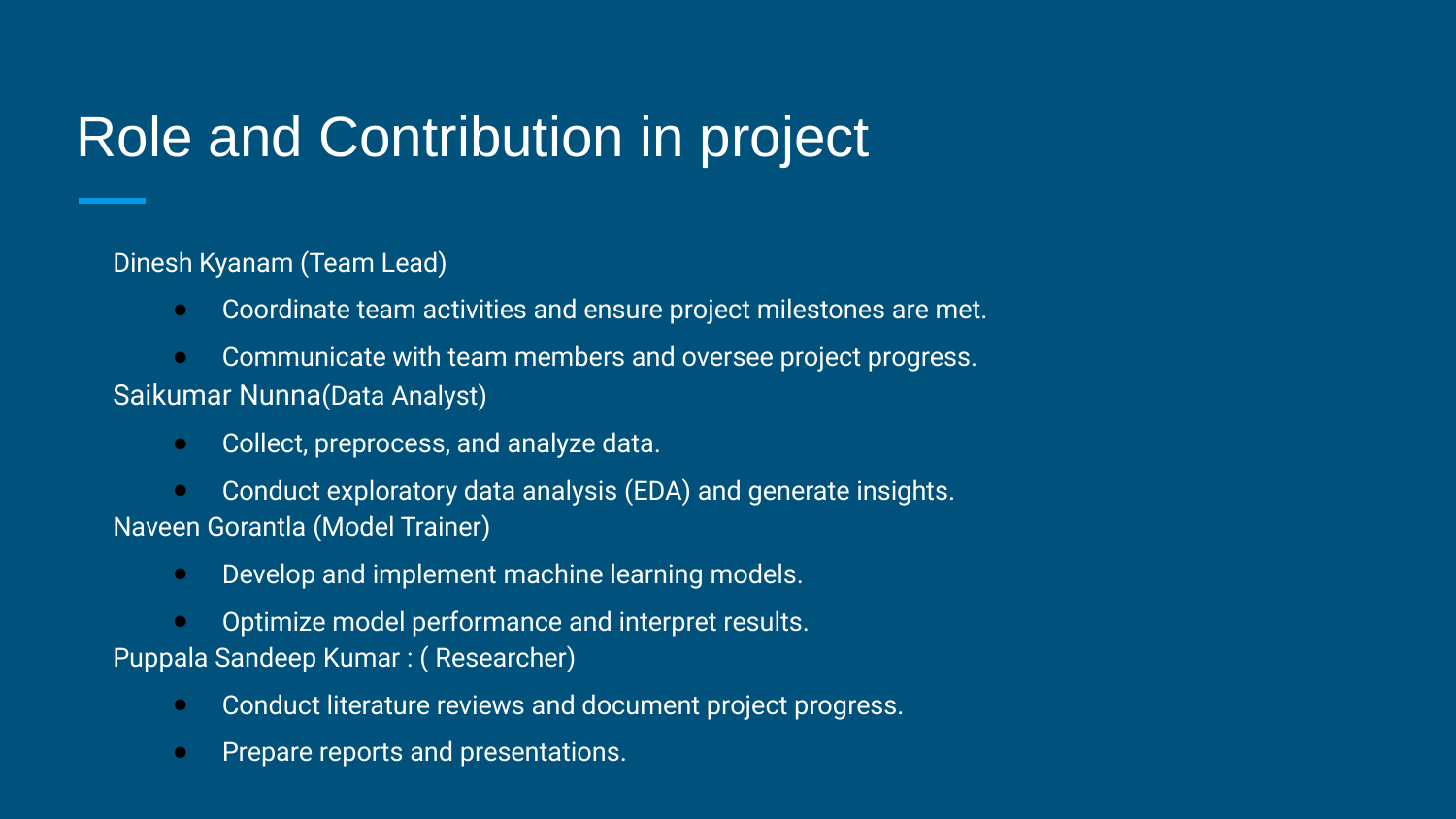

# Role and Contribution in project
Dinesh Kyanam (Team Lead)
Coordinate team activities and ensure project milestones are met.
Communicate with team members and oversee project progress.
Saikumar Nunna(Data Analyst)
Collect, preprocess, and analyze data.
Conduct exploratory data analysis (EDA) and generate insights.
Naveen Gorantla (Model Trainer)
Develop and implement machine learning models.
Optimize model performance and interpret results.
Puppala Sandeep Kumar : ( Researcher)
Conduct literature reviews and document project progress.
Prepare reports and presentations.